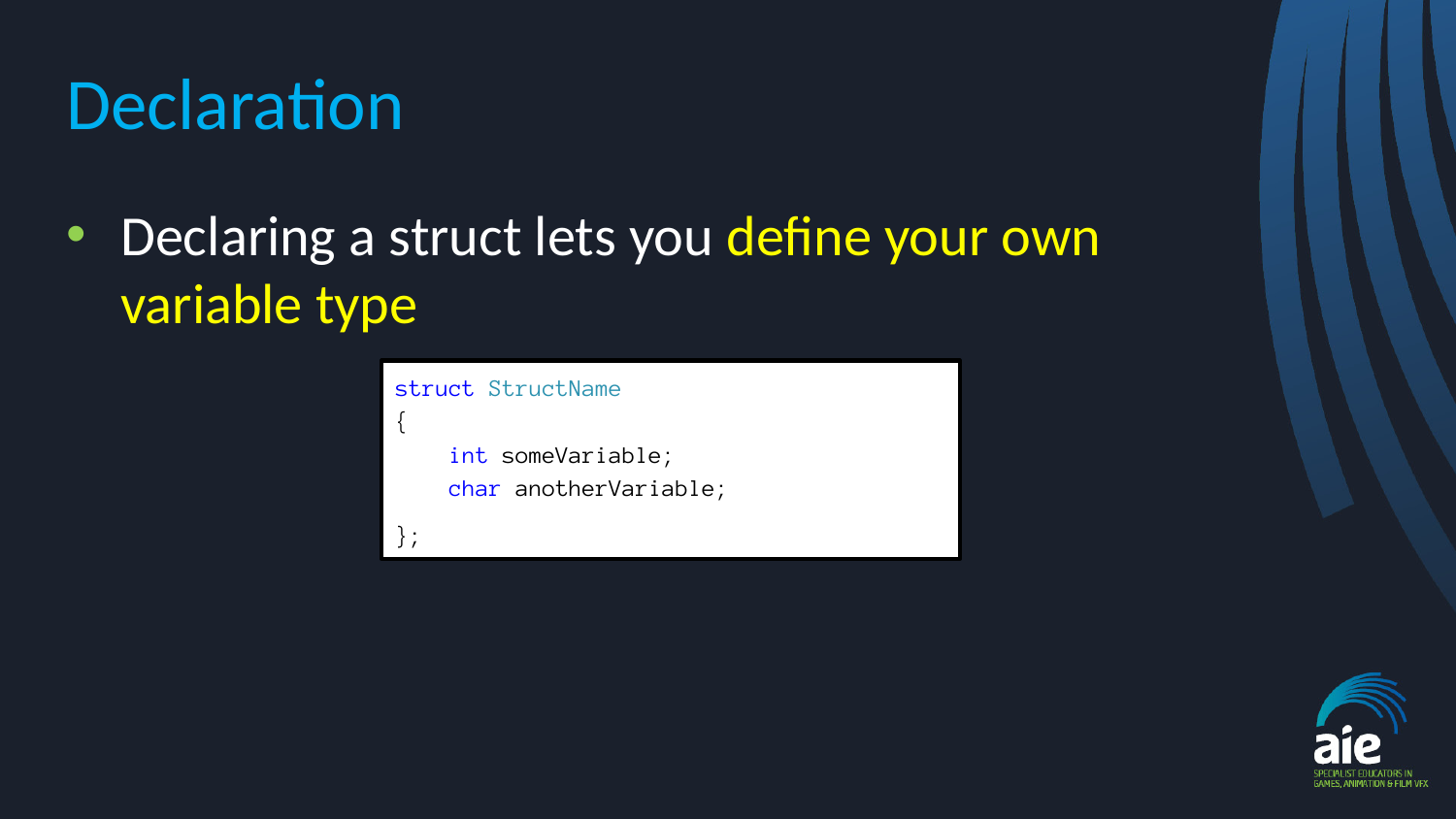

# Declaration
Declaring a struct lets you define your own variable type

struct StructName
{
    int someVariable;
    char anotherVariable;
};